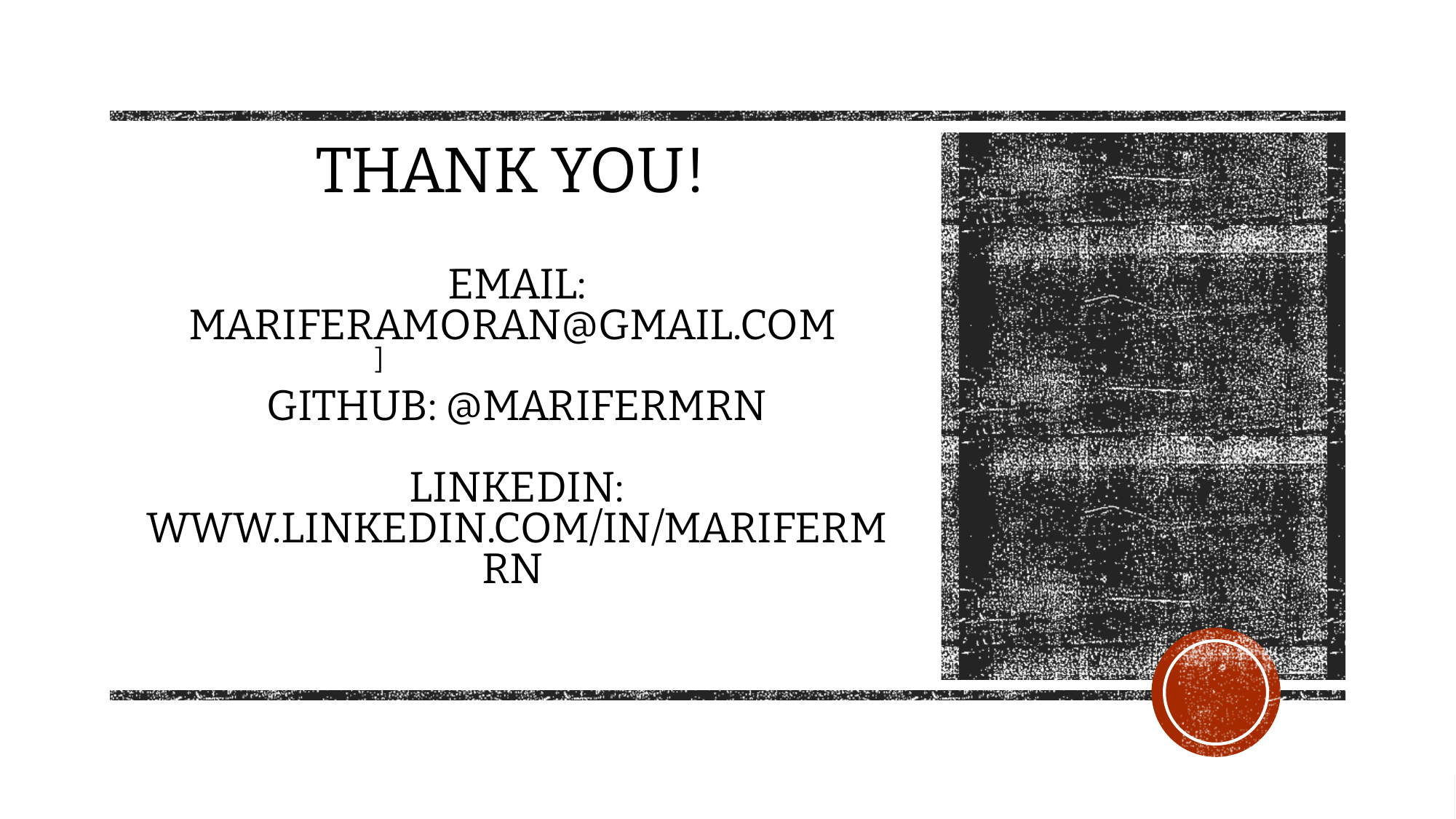

# THANk YOU! Email: mariferamoran@gmail.com Github: @marifermrn LinkedIn: www.linkedin.com/in/marifermrn

]